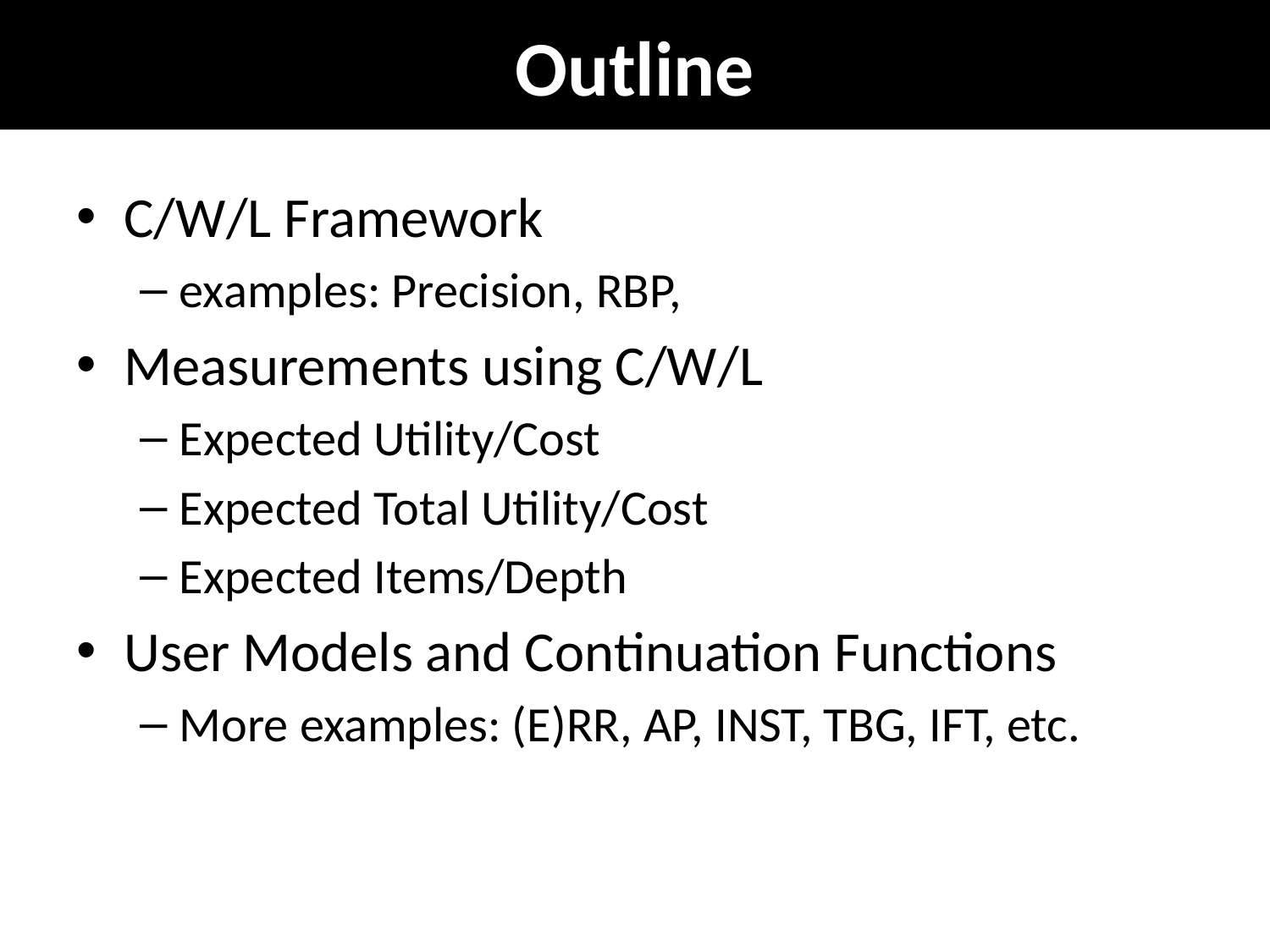

# Outline
C/W/L Framework
examples: Precision, RBP,
Measurements using C/W/L
Expected Utility/Cost
Expected Total Utility/Cost
Expected Items/Depth
User Models and Continuation Functions
More examples: (E)RR, AP, INST, TBG, IFT, etc.